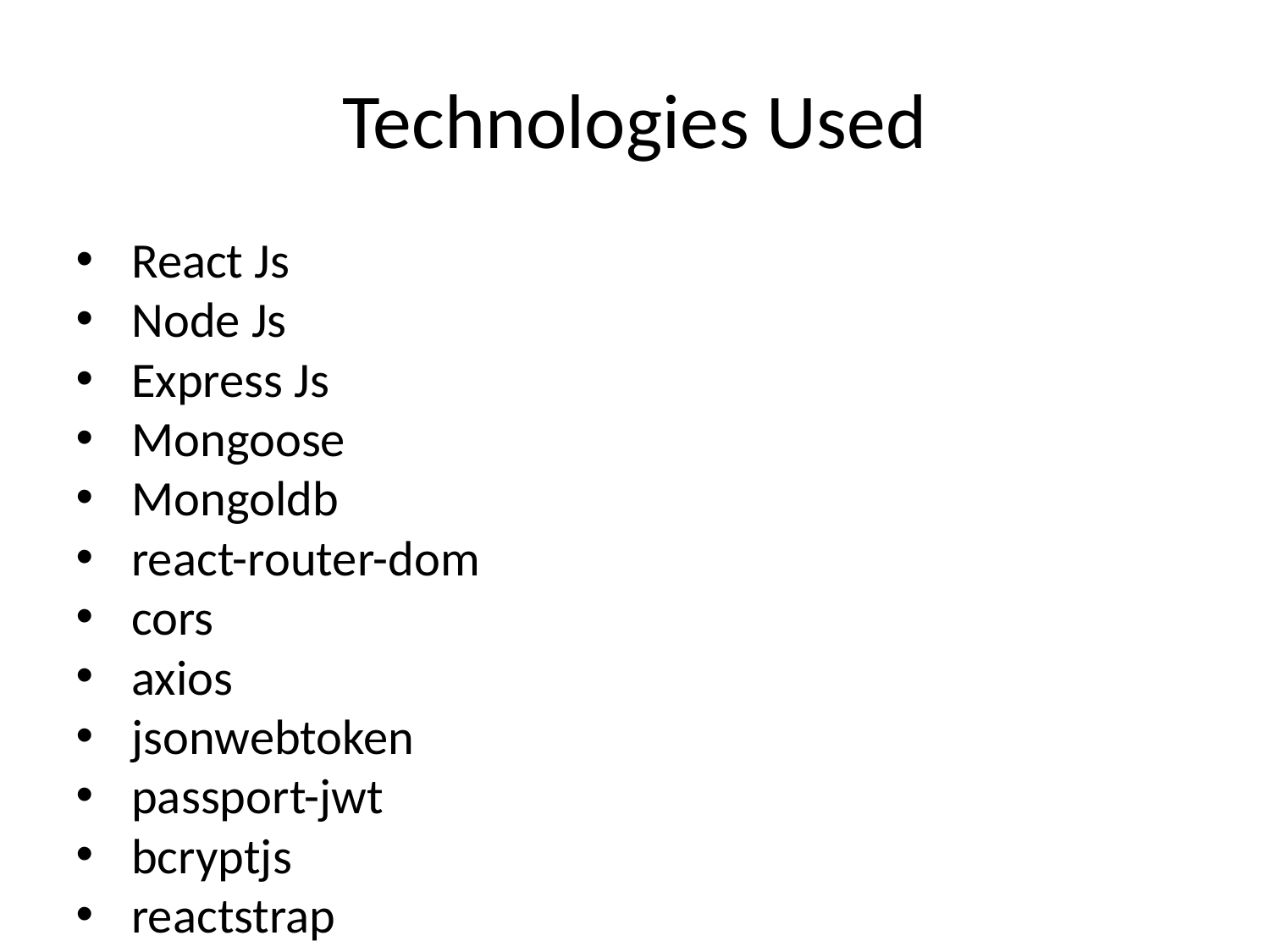

# Technologies Used
React Js
Node Js
Express Js
Mongoose
Mongoldb
react-router-dom
cors
axios
jsonwebtoken
passport-jwt
bcryptjs
reactstrap